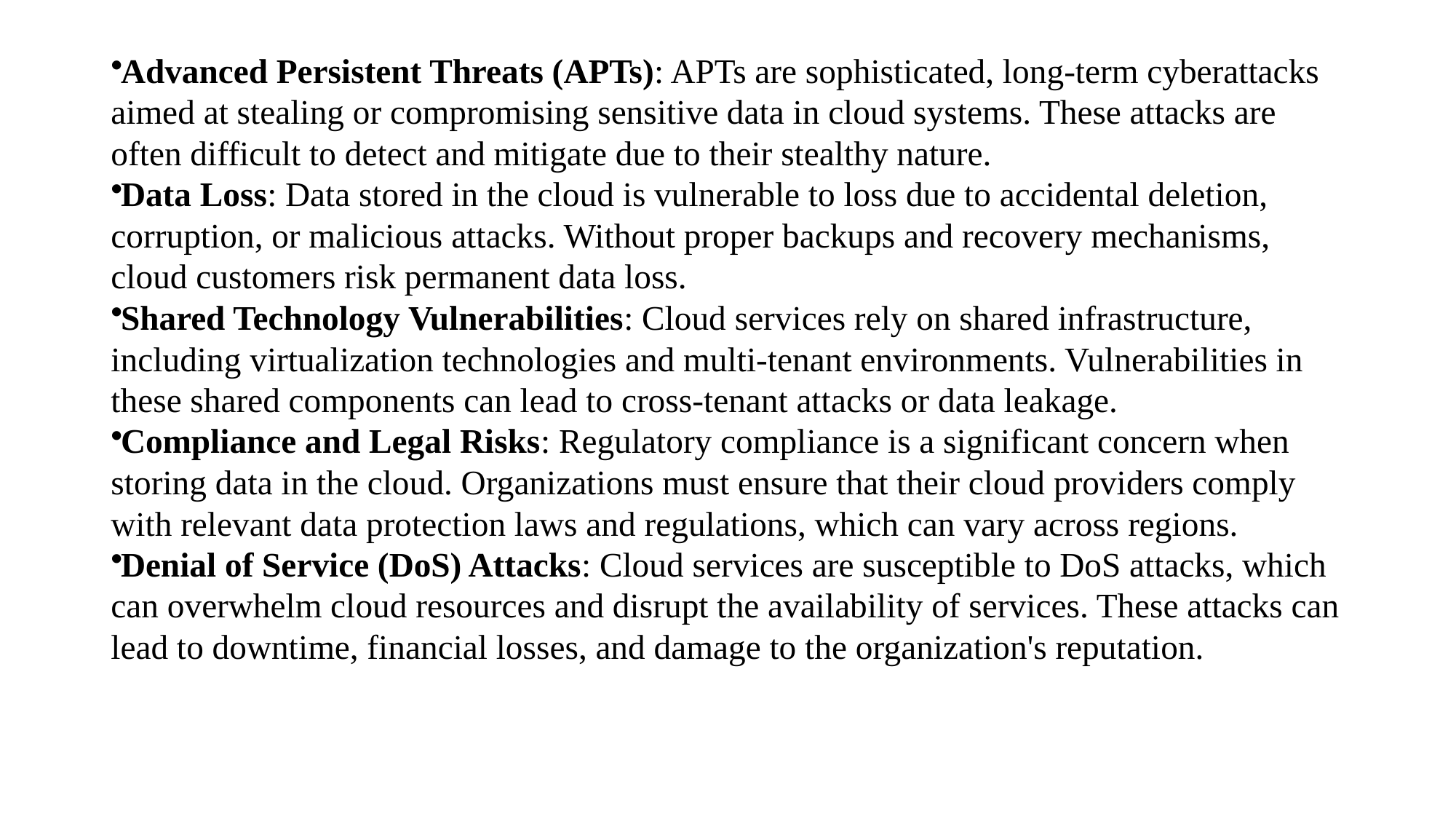

Advanced Persistent Threats (APTs): APTs are sophisticated, long-term cyberattacks aimed at stealing or compromising sensitive data in cloud systems. These attacks are often difficult to detect and mitigate due to their stealthy nature.
Data Loss: Data stored in the cloud is vulnerable to loss due to accidental deletion, corruption, or malicious attacks. Without proper backups and recovery mechanisms, cloud customers risk permanent data loss.
Shared Technology Vulnerabilities: Cloud services rely on shared infrastructure, including virtualization technologies and multi-tenant environments. Vulnerabilities in these shared components can lead to cross-tenant attacks or data leakage.
Compliance and Legal Risks: Regulatory compliance is a significant concern when storing data in the cloud. Organizations must ensure that their cloud providers comply with relevant data protection laws and regulations, which can vary across regions.
Denial of Service (DoS) Attacks: Cloud services are susceptible to DoS attacks, which can overwhelm cloud resources and disrupt the availability of services. These attacks can lead to downtime, financial losses, and damage to the organization's reputation.